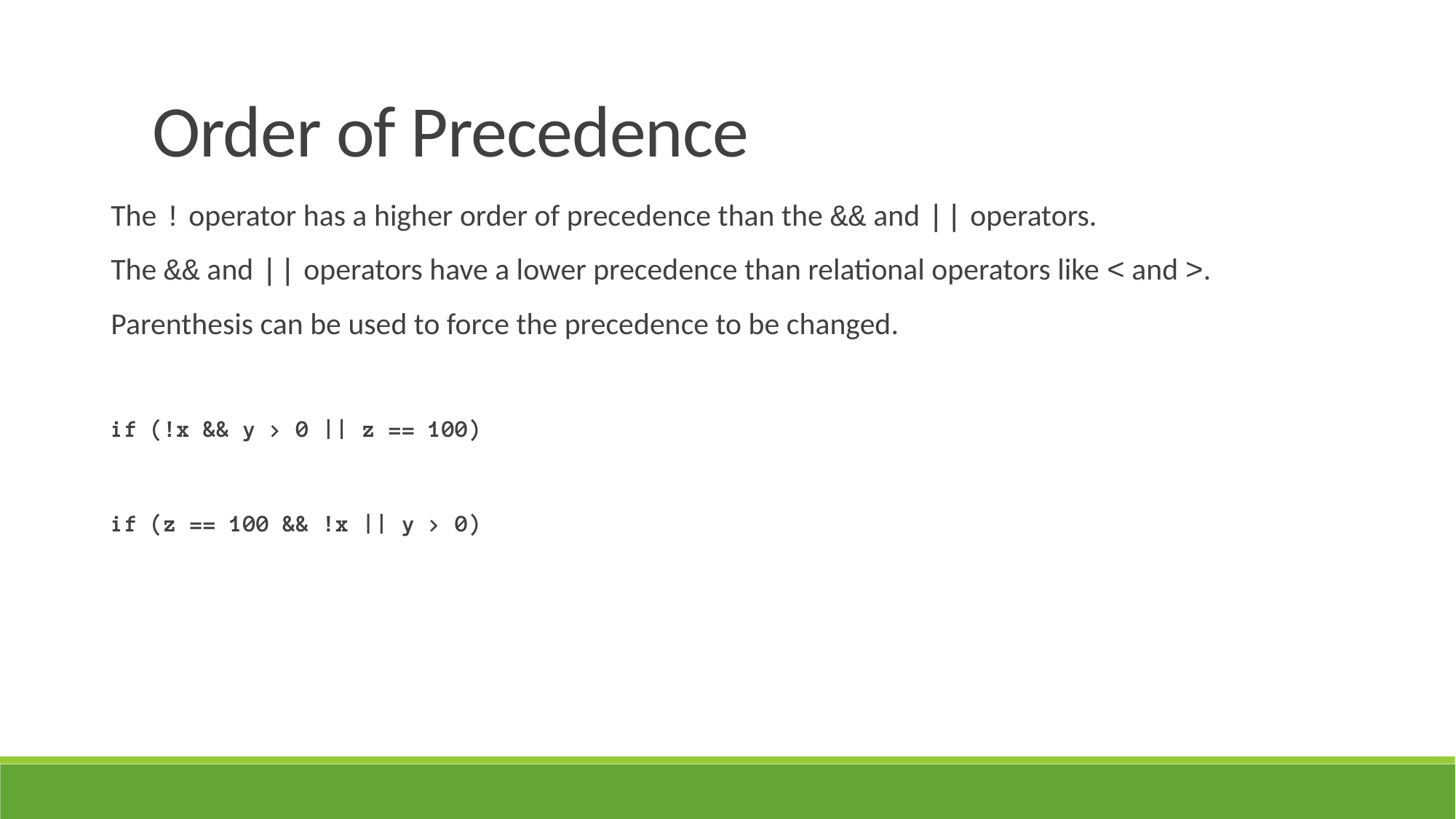

Order of Precedence
The ! operator has a higher order of precedence than the && and || operators.
The && and || operators have a lower precedence than relational operators like < and >.
Parenthesis can be used to force the precedence to be changed.

if (!x && y > 0 || z == 100)

if (z == 100 && !x || y > 0)